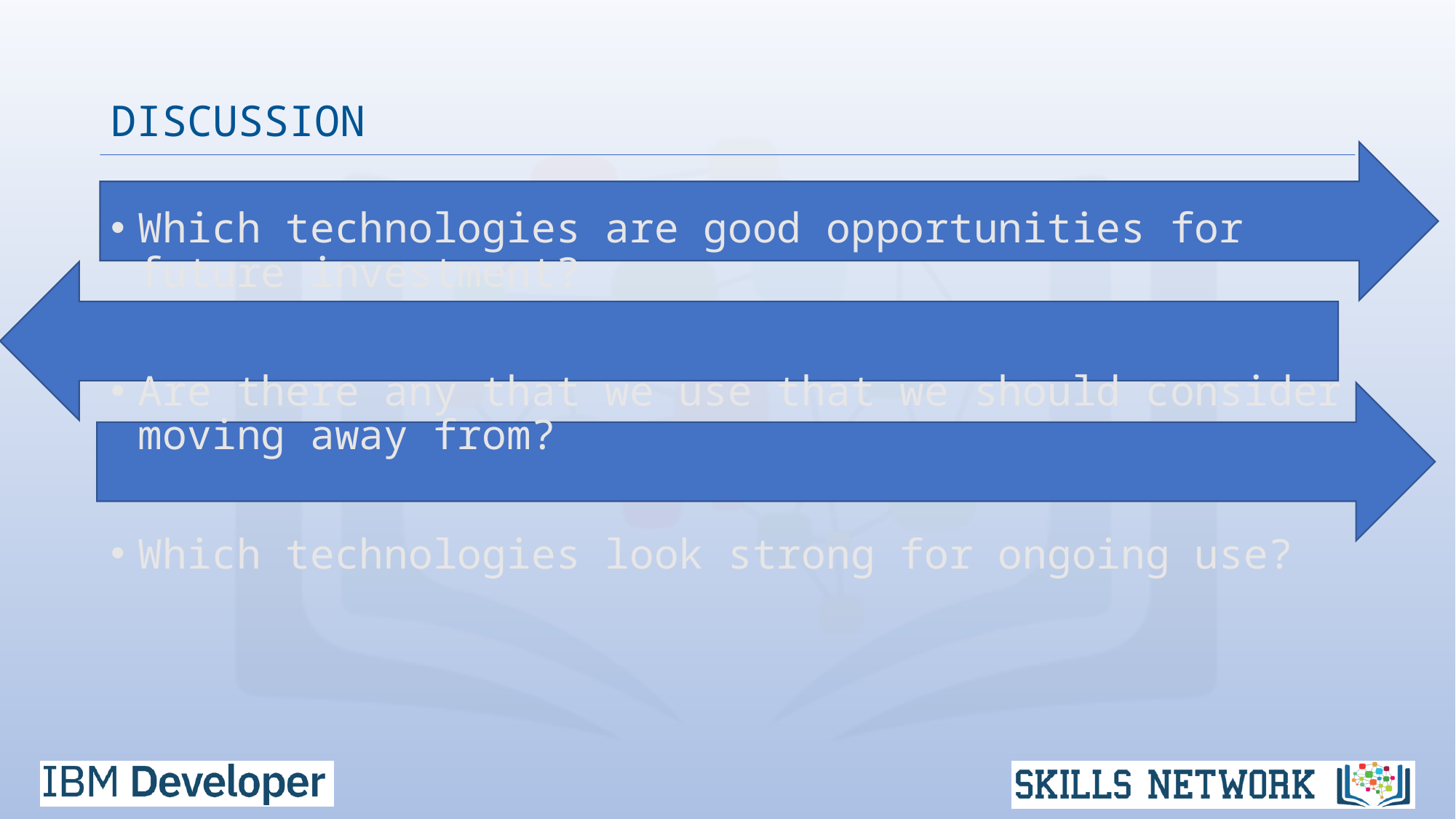

# DISCUSSION

Which technologies are good opportunities for future investment?

Are there any that we use that we should consider moving away from?

Which technologies look strong for ongoing use?